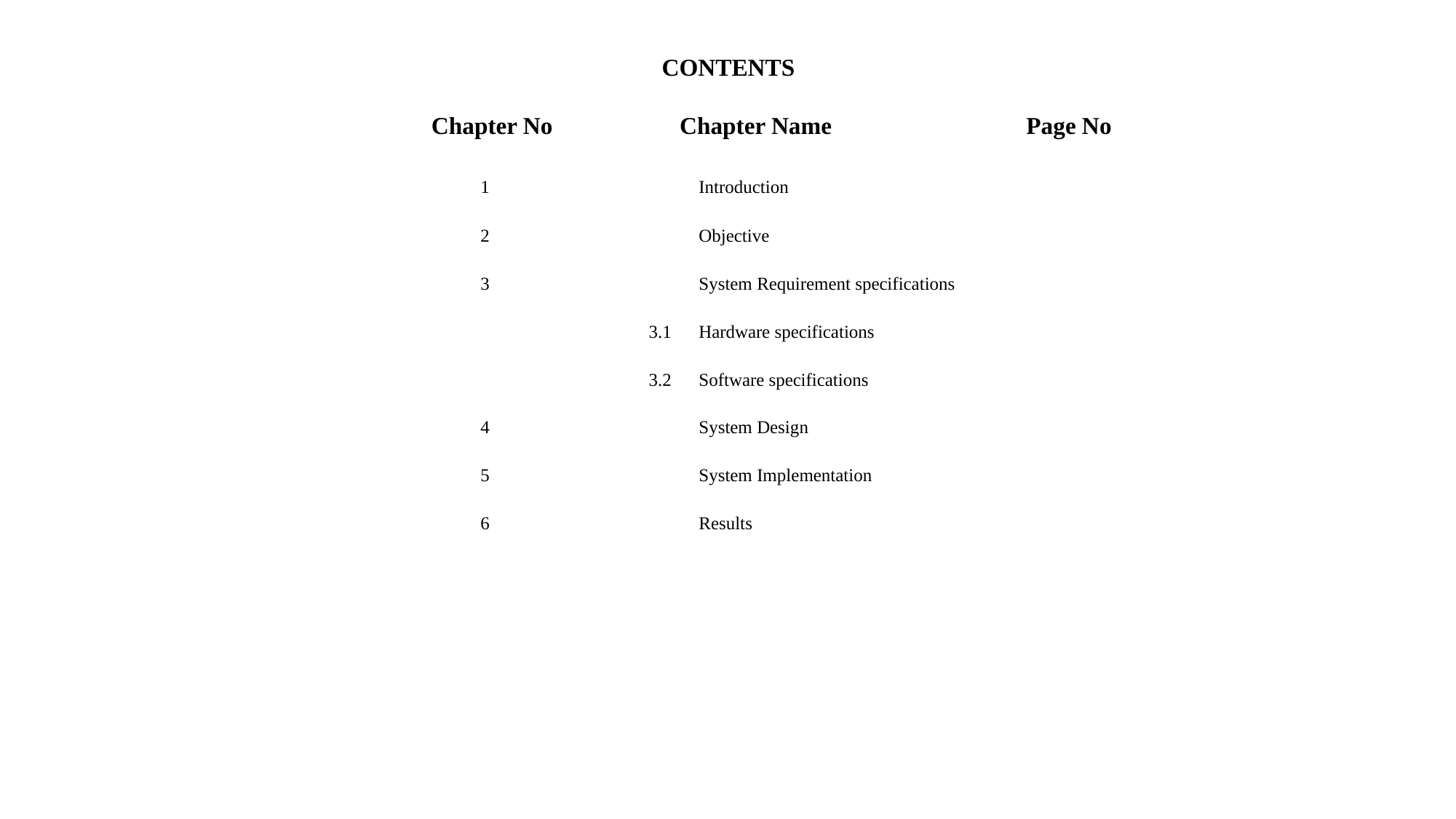

CONTENTS
			          Chapter No    	               Chapter Name		Page No
				1		Introduction
				2 		Objective
				3 		System Requirement specifications
					             3.1	Hardware specifications
					             3.2 	Software specifications
				4 		System Design
				5 		System Implementation
				6 		Results